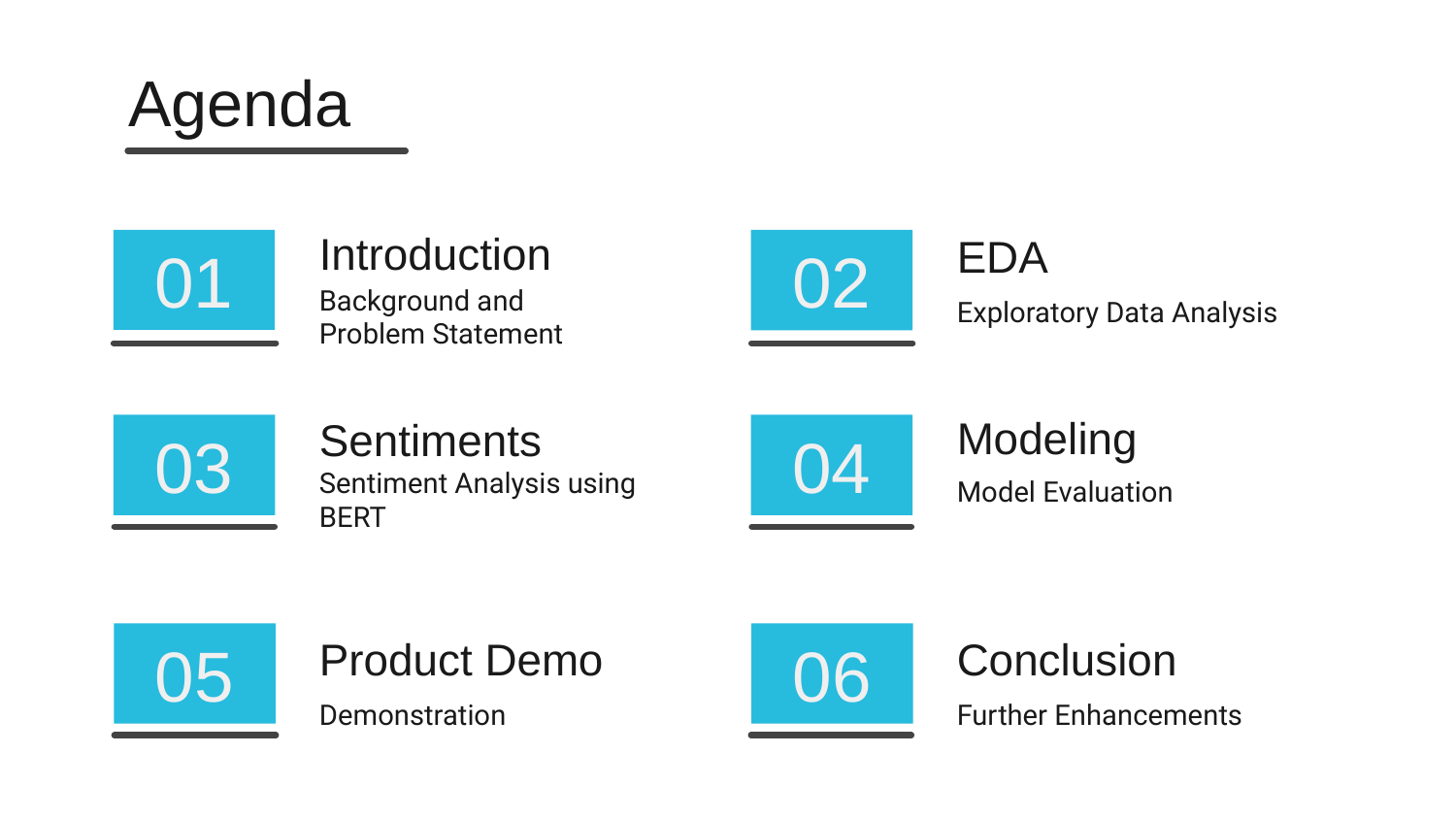

Agenda
Introduction
EDA
# 01
02
Exploratory Data Analysis
Background and
Problem Statement
Modeling
Sentiments
03
04
Sentiment Analysis using BERT
Model Evaluation
Product Demo
Conclusion
05
06
Demonstration
Further Enhancements